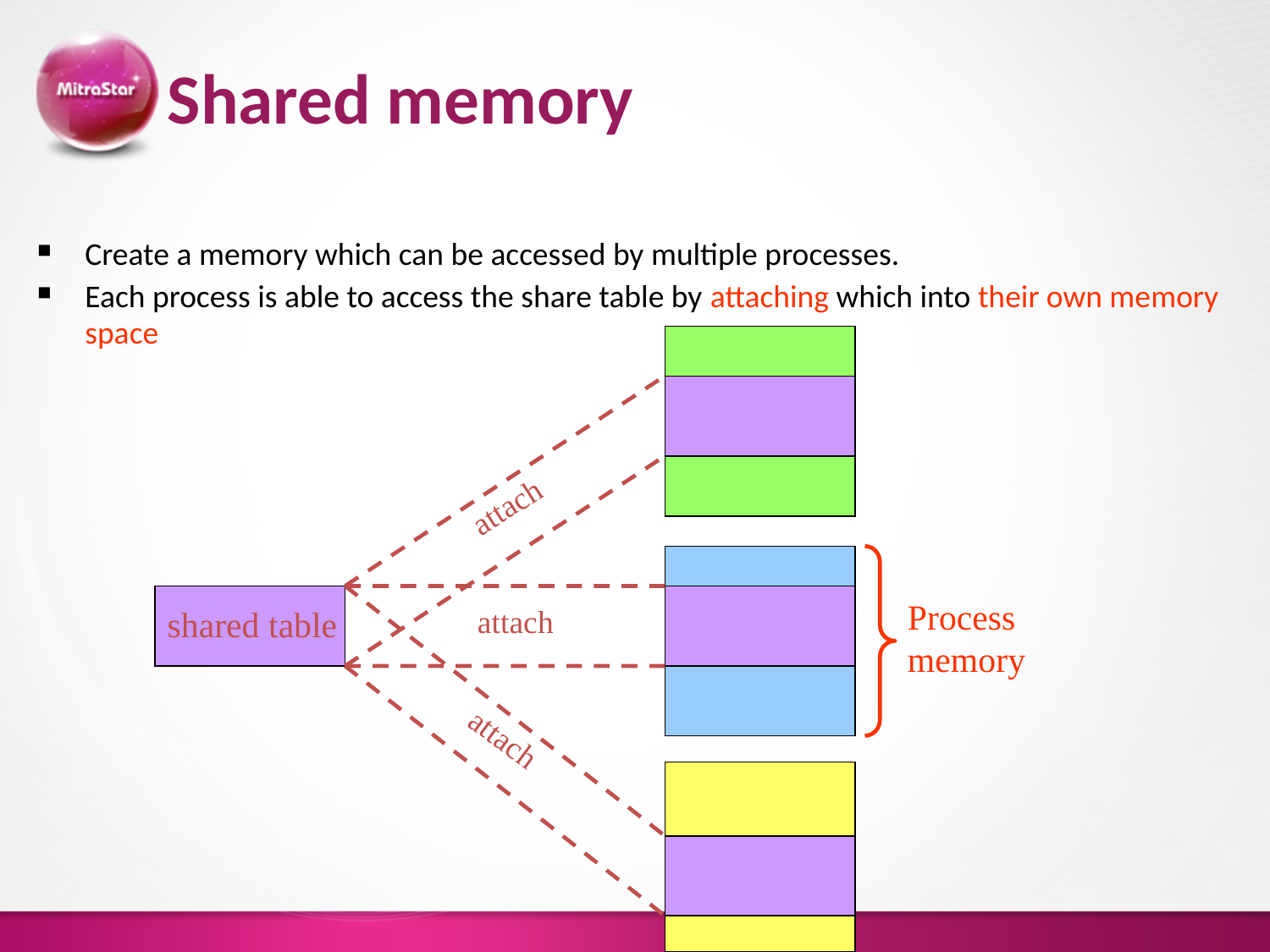

# Shared memory
Create a memory which can be accessed by multiple processes.
Each process is able to access the share table by attaching which into their own memory space

attach

Process memory
shared table
attach

attach